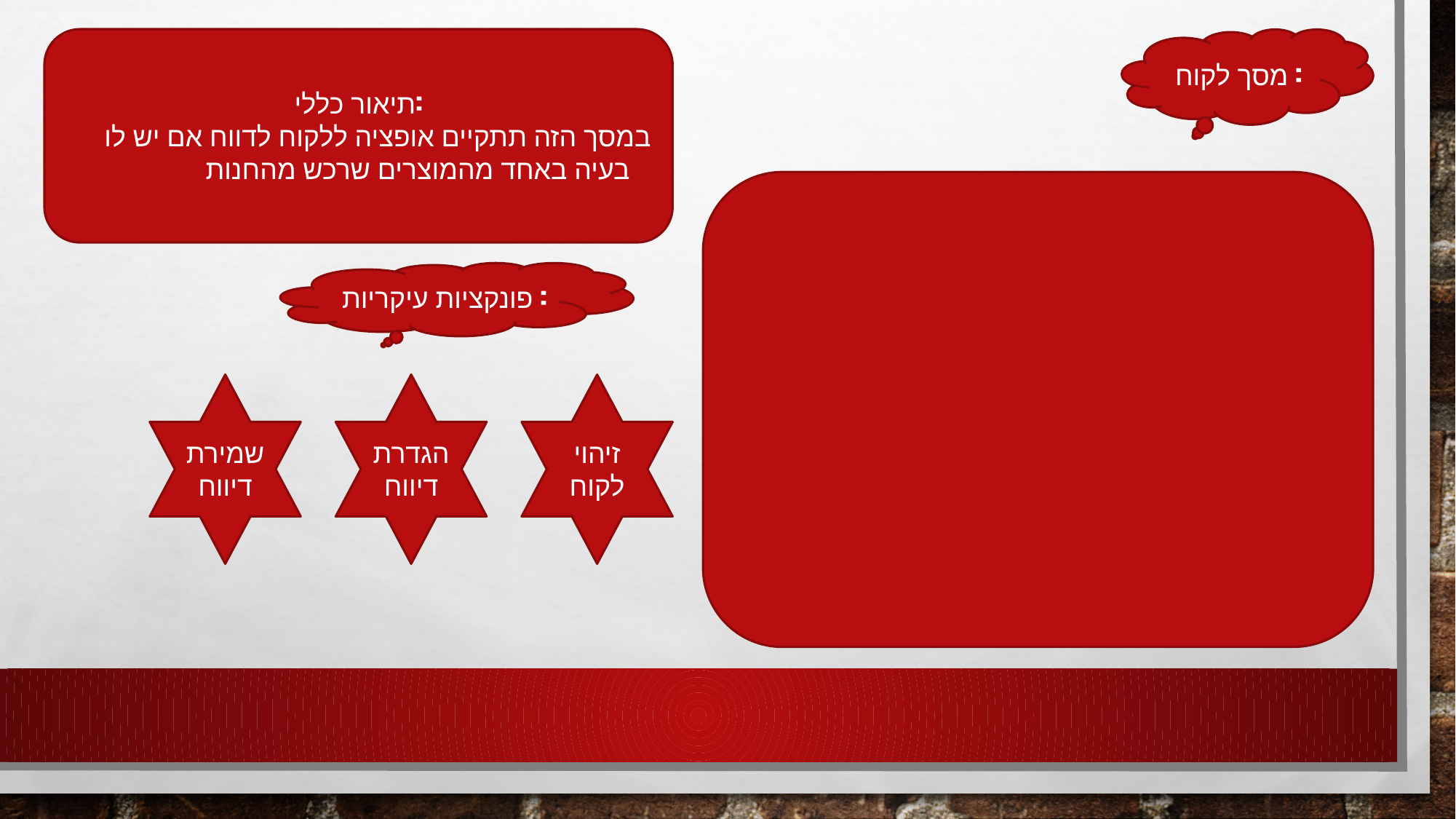

תיאור כללי:
במסך הזה תתקיים אופציה ללקוח לדווח אם יש לו בעיה באחד מהמוצרים שרכש מהחנות
מסך לקוח :

פונקציות עיקריות :
שמירת
דיווח
הגדרת דיווח
זיהוי לקוח